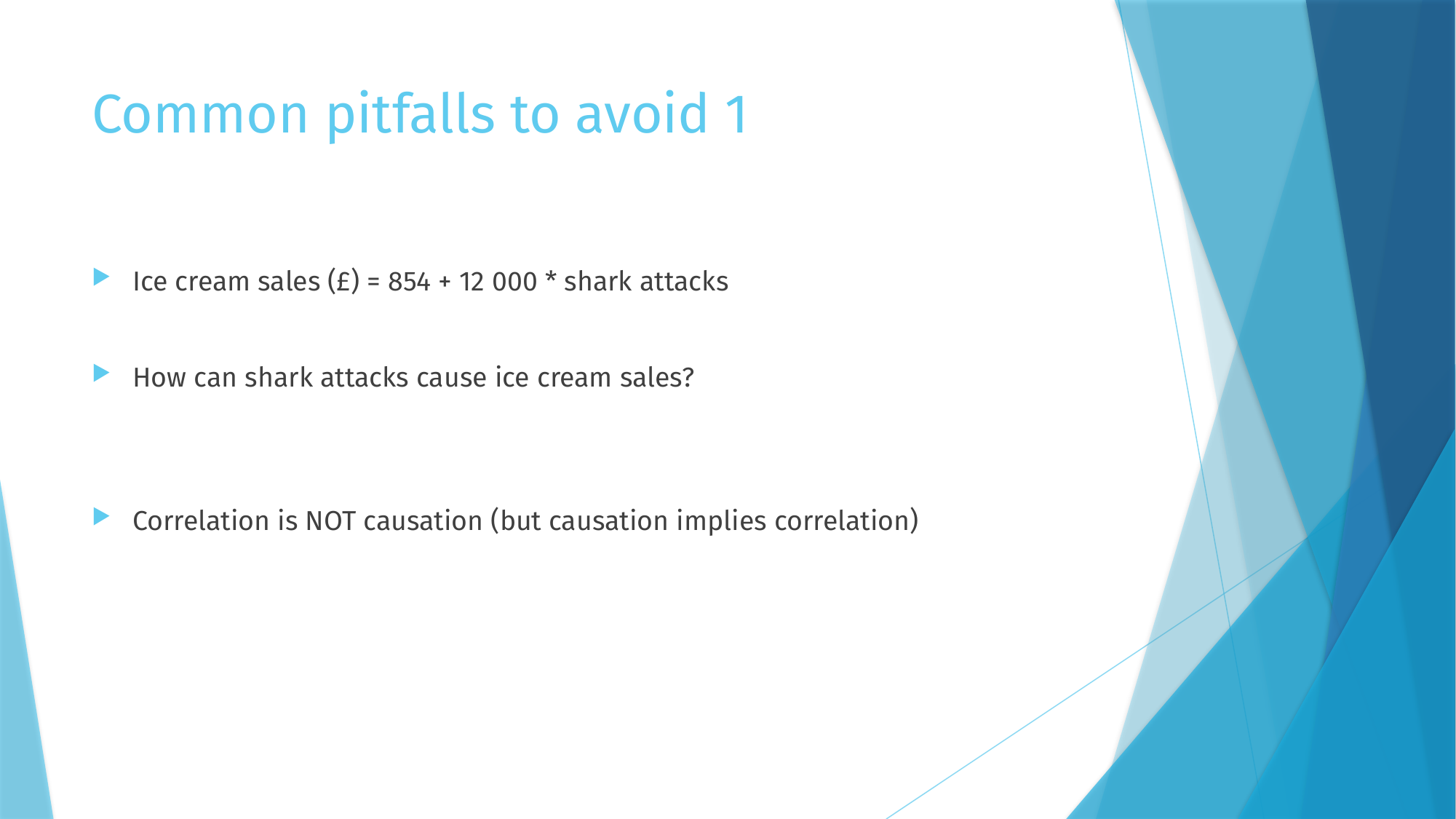

# Common pitfalls to avoid 1
Ice cream sales (£) = 854 + 12 000 * shark attacks

How can shark attacks cause ice cream sales?

Correlation is NOT causation (but causation implies correlation)